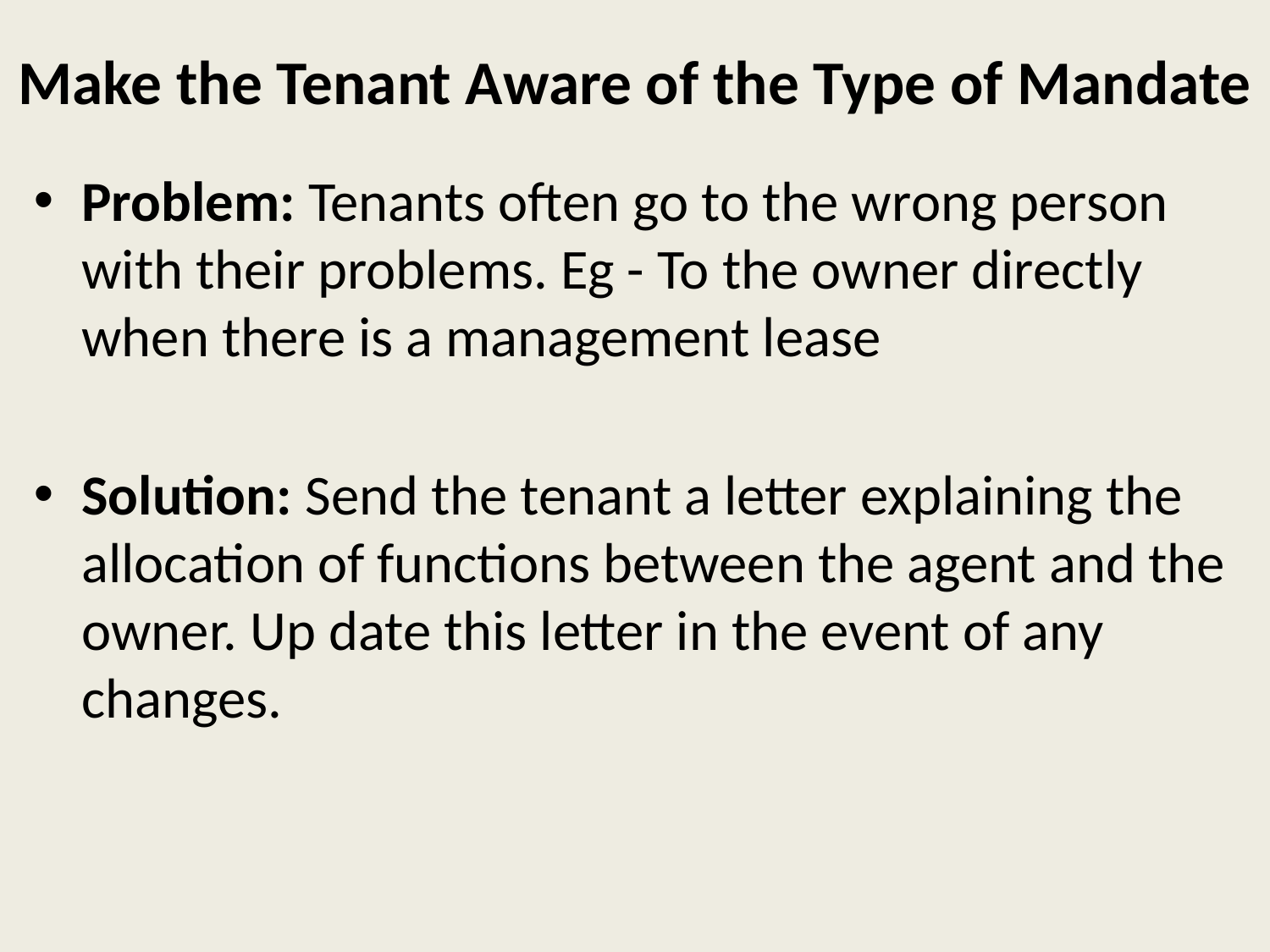

# Make the Tenant Aware of the Type of Mandate
Problem: Tenants often go to the wrong person with their problems. Eg - To the owner directly when there is a management lease

Solution: Send the tenant a letter explaining the allocation of functions between the agent and the owner. Up date this letter in the event of any changes.